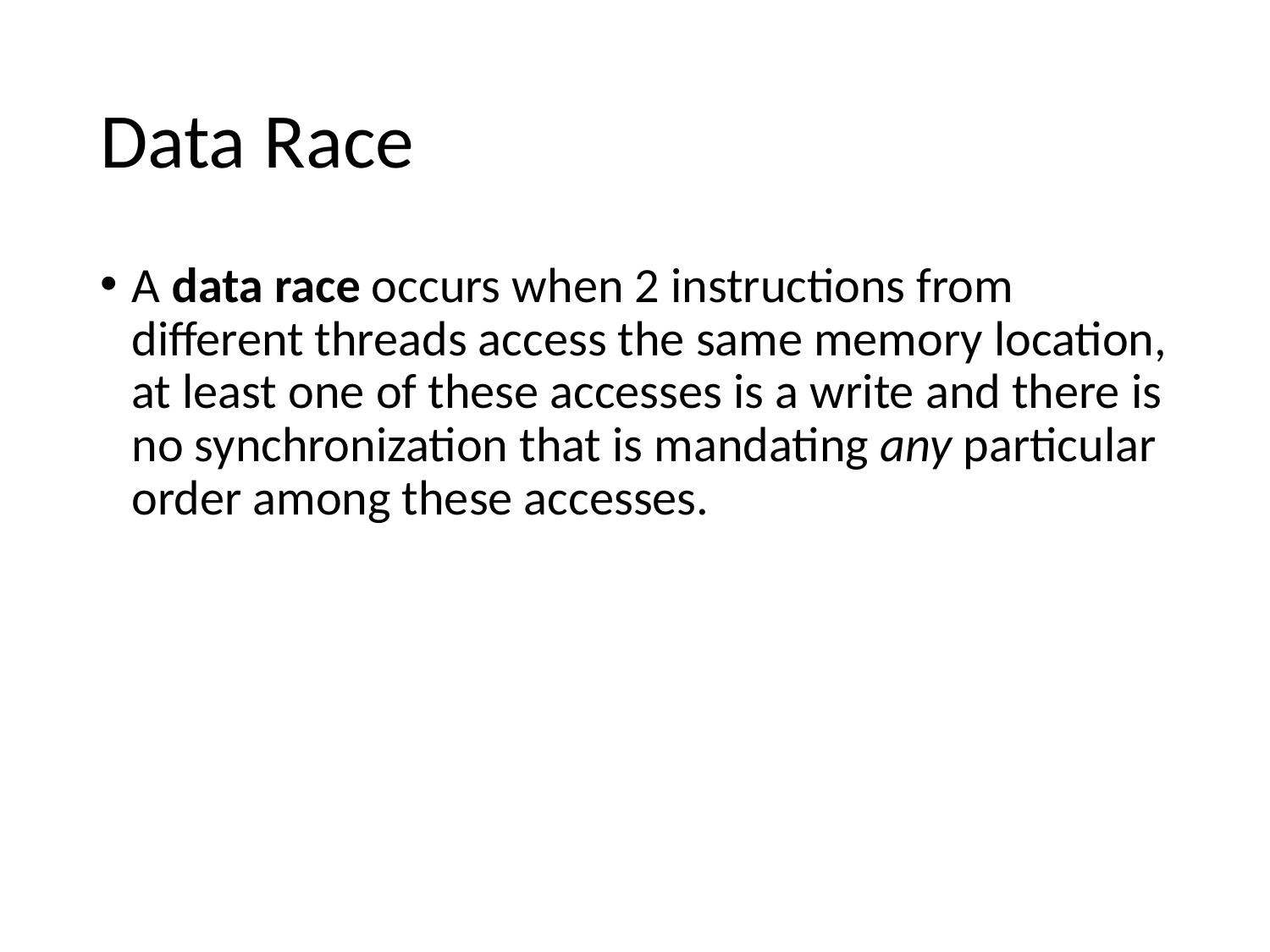

# Data Race
A data race occurs when 2 instructions from different threads access the same memory location, at least one of these accesses is a write and there is no synchronization that is mandating any particular order among these accesses.